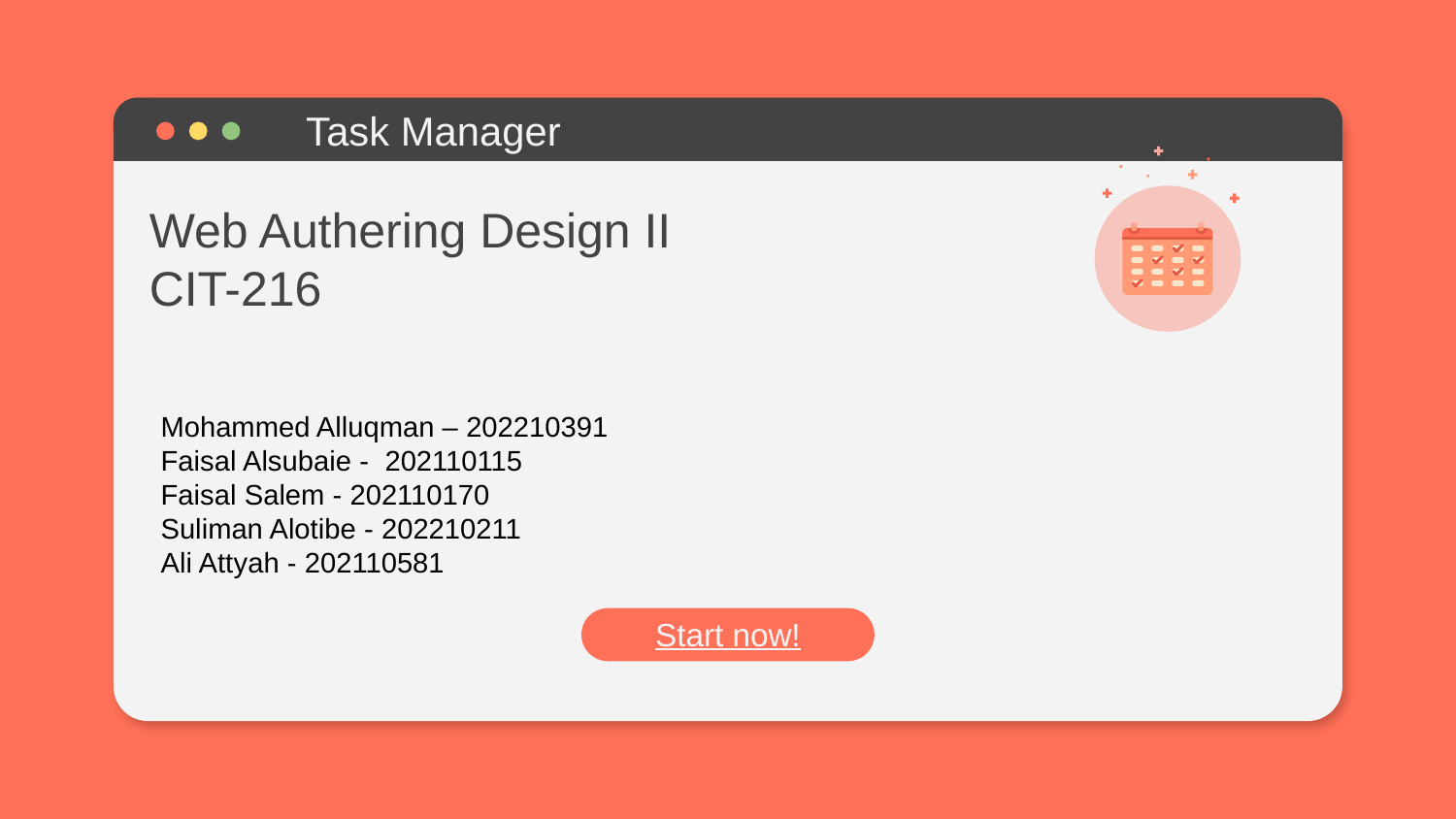

# Task Manager

Web Authering Design II
CIT-216
Mohammed Alluqman – 202210391
Faisal Alsubaie -  202110115
Faisal Salem - 202110170
Suliman Alotibe - 202210211
Ali Attyah - 202110581

Start now!